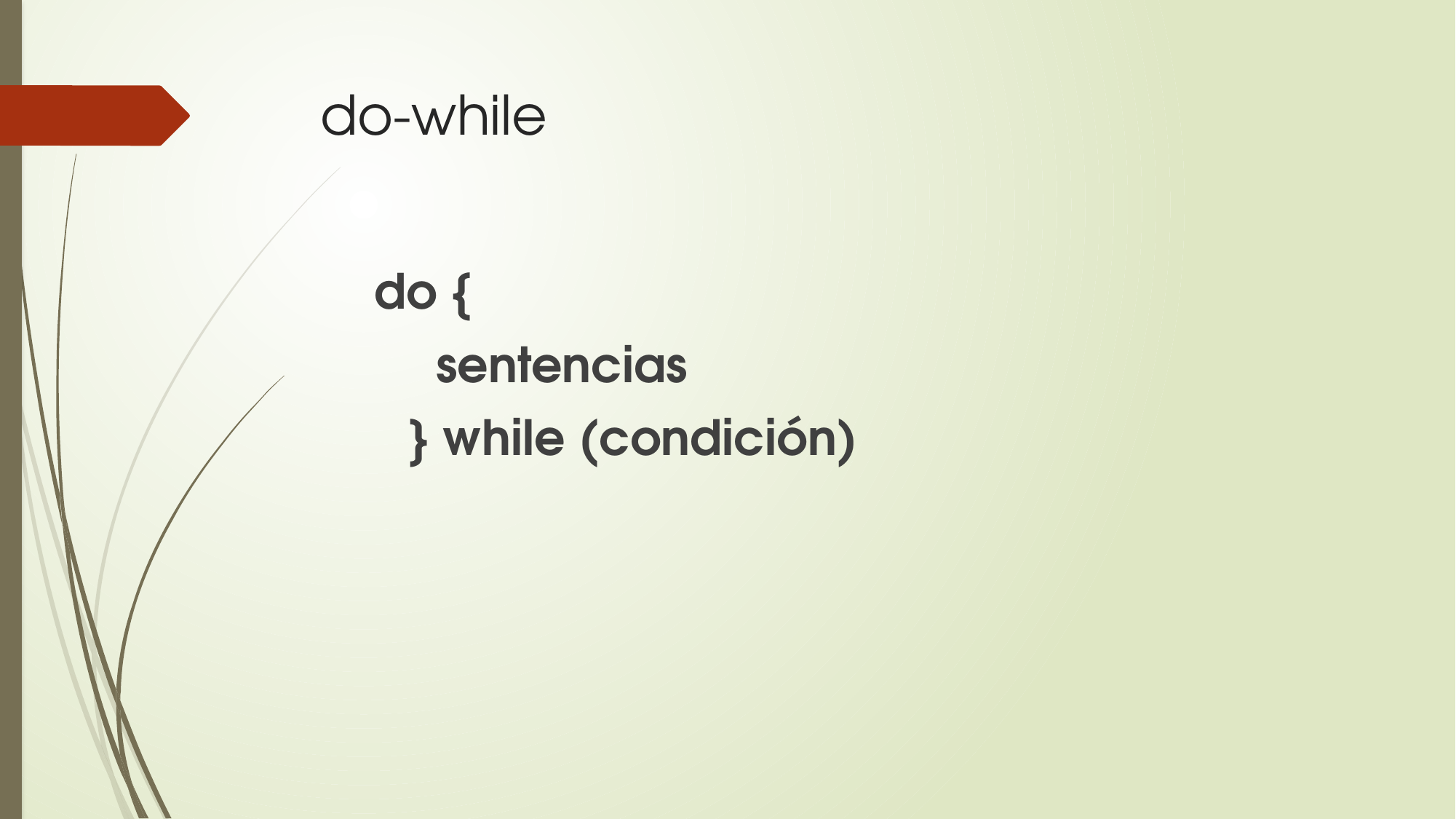

# do-while
do {
	  sentencias
	} while (condición)